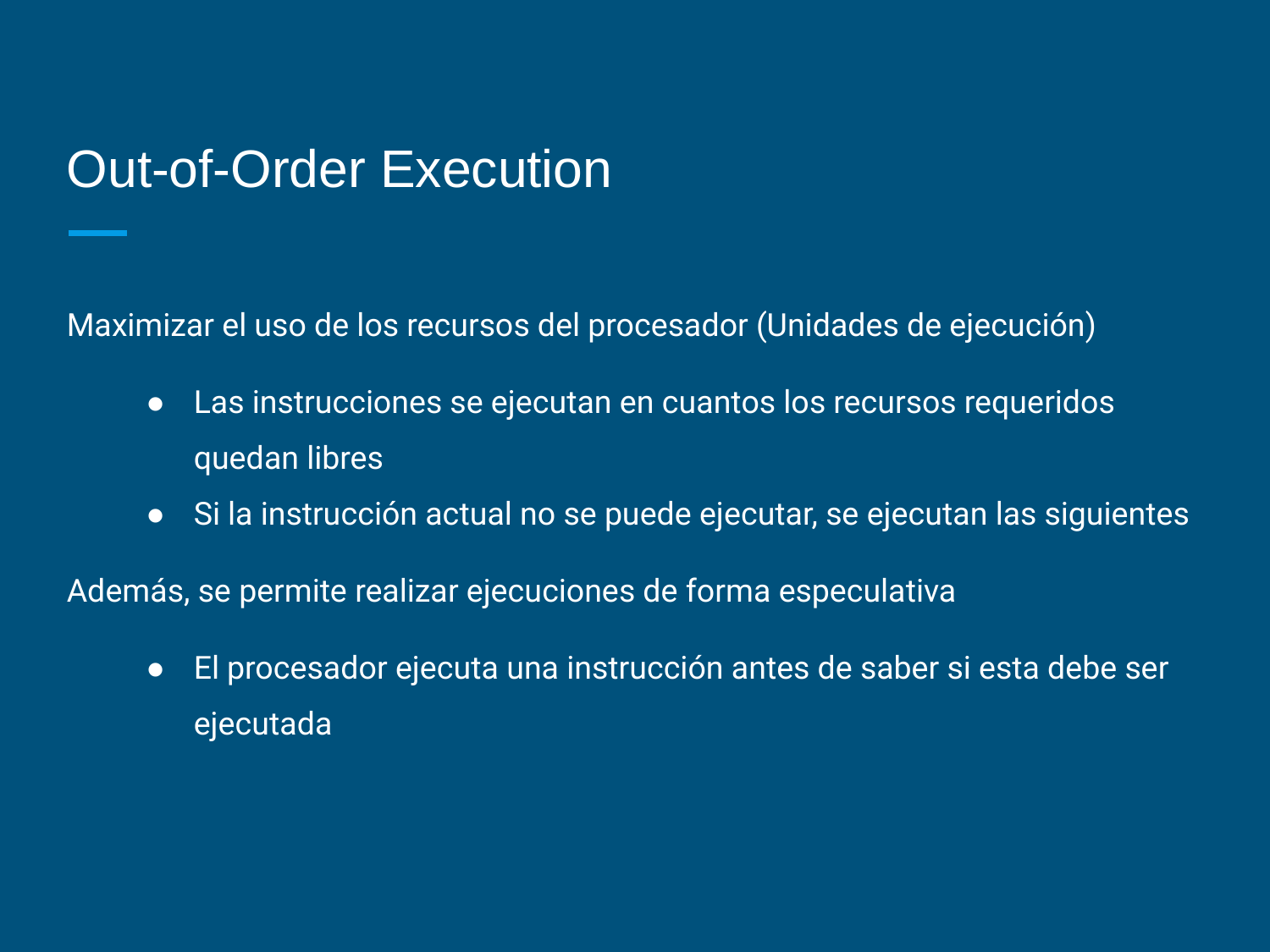

# Out-of-Order Execution
Maximizar el uso de los recursos del procesador (Unidades de ejecución)
Las instrucciones se ejecutan en cuantos los recursos requeridos quedan libres
Si la instrucción actual no se puede ejecutar, se ejecutan las siguientes
Además, se permite realizar ejecuciones de forma especulativa
El procesador ejecuta una instrucción antes de saber si esta debe ser ejecutada